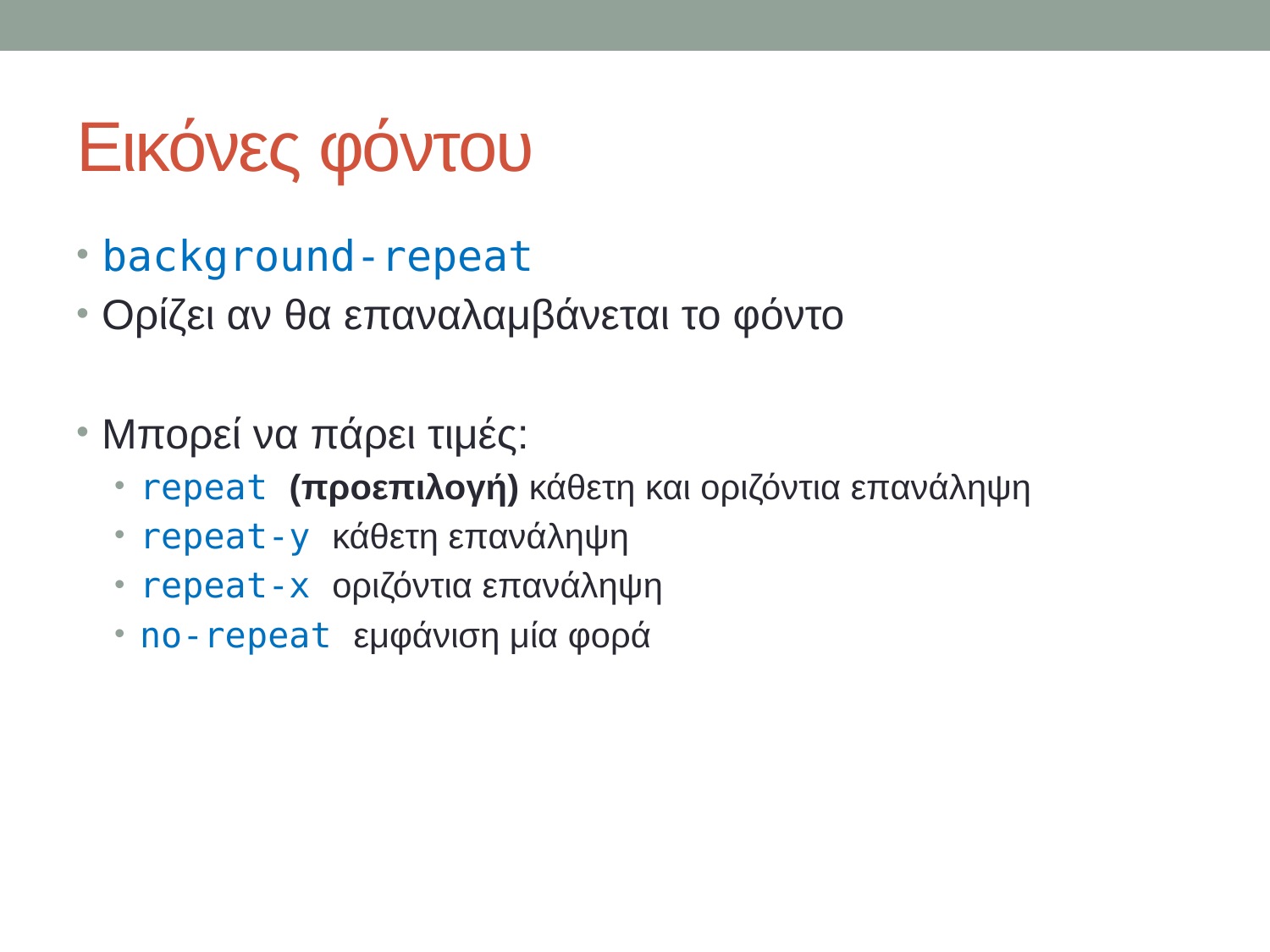

# Εικόνες φόντου
background-repeat
Ορίζει αν θα επαναλαμβάνεται το φόντο

Μπορεί να πάρει τιμές:
repeat (προεπιλογή) κάθετη και οριζόντια επανάληψη
repeat-y κάθετη επανάληψη
repeat-x οριζόντια επανάληψη
no-repeat εμφάνιση μία φορά